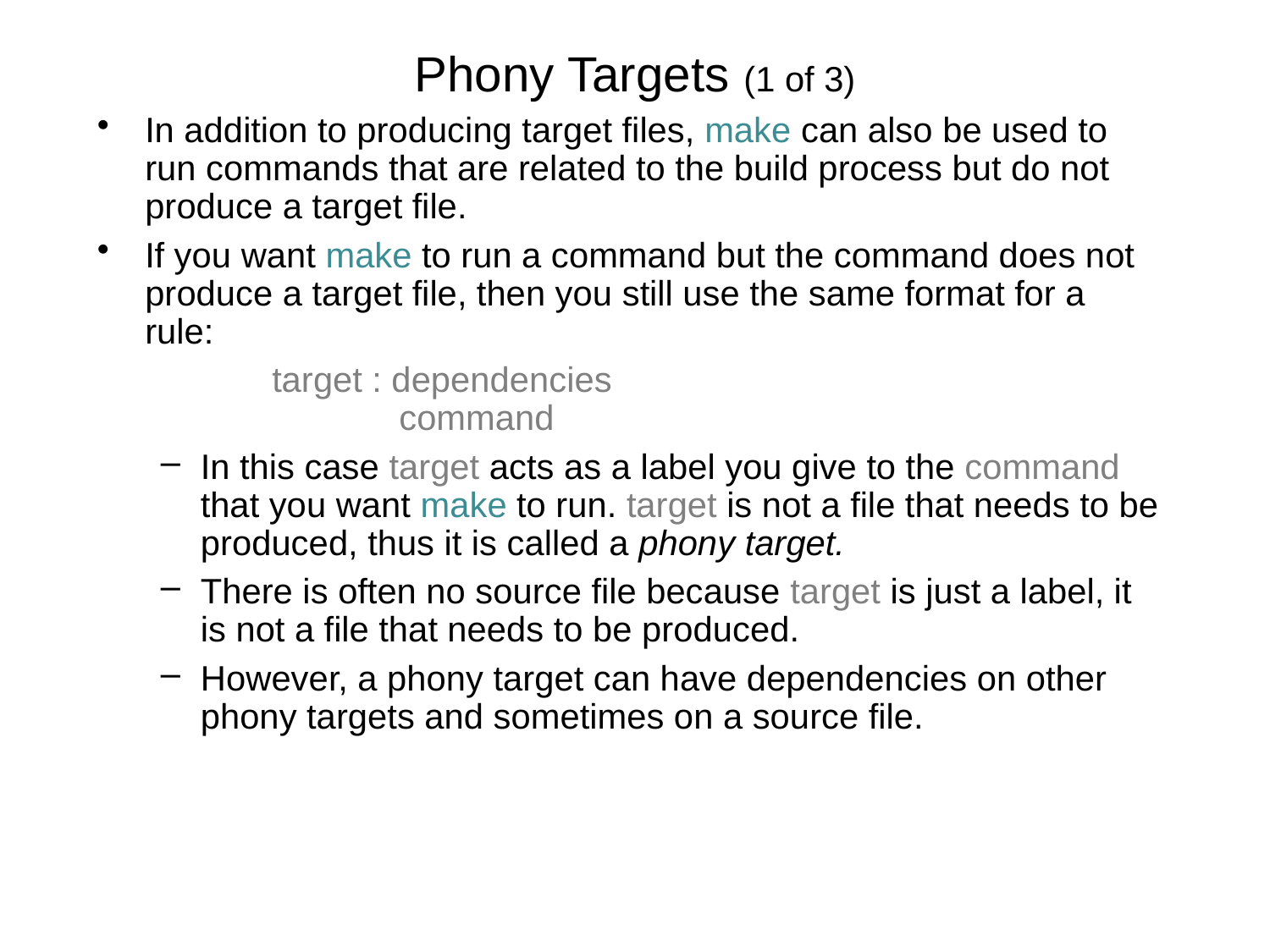

# Phony Targets (1 of 3)
In addition to producing target files, make can also be used to run commands that are related to the build process but do not produce a target file.
If you want make to run a command but the command does not produce a target file, then you still use the same format for a rule:
		target : dependencies
			command
In this case target acts as a label you give to the command that you want make to run. target is not a file that needs to be produced, thus it is called a phony target.
There is often no source file because target is just a label, it is not a file that needs to be produced.
However, a phony target can have dependencies on other phony targets and sometimes on a source file.